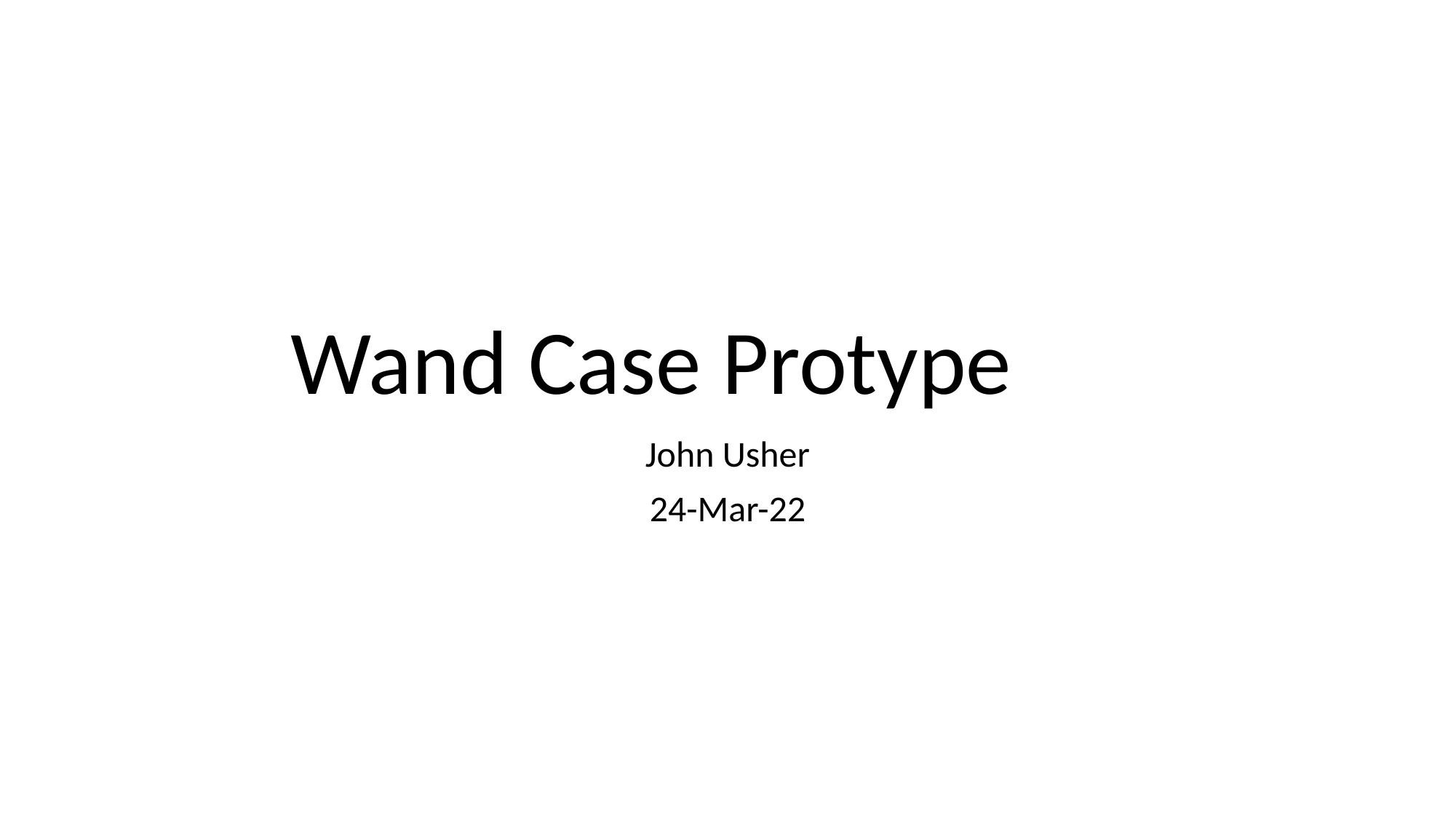

# Wand Case Protype
John Usher
24-Mar-22